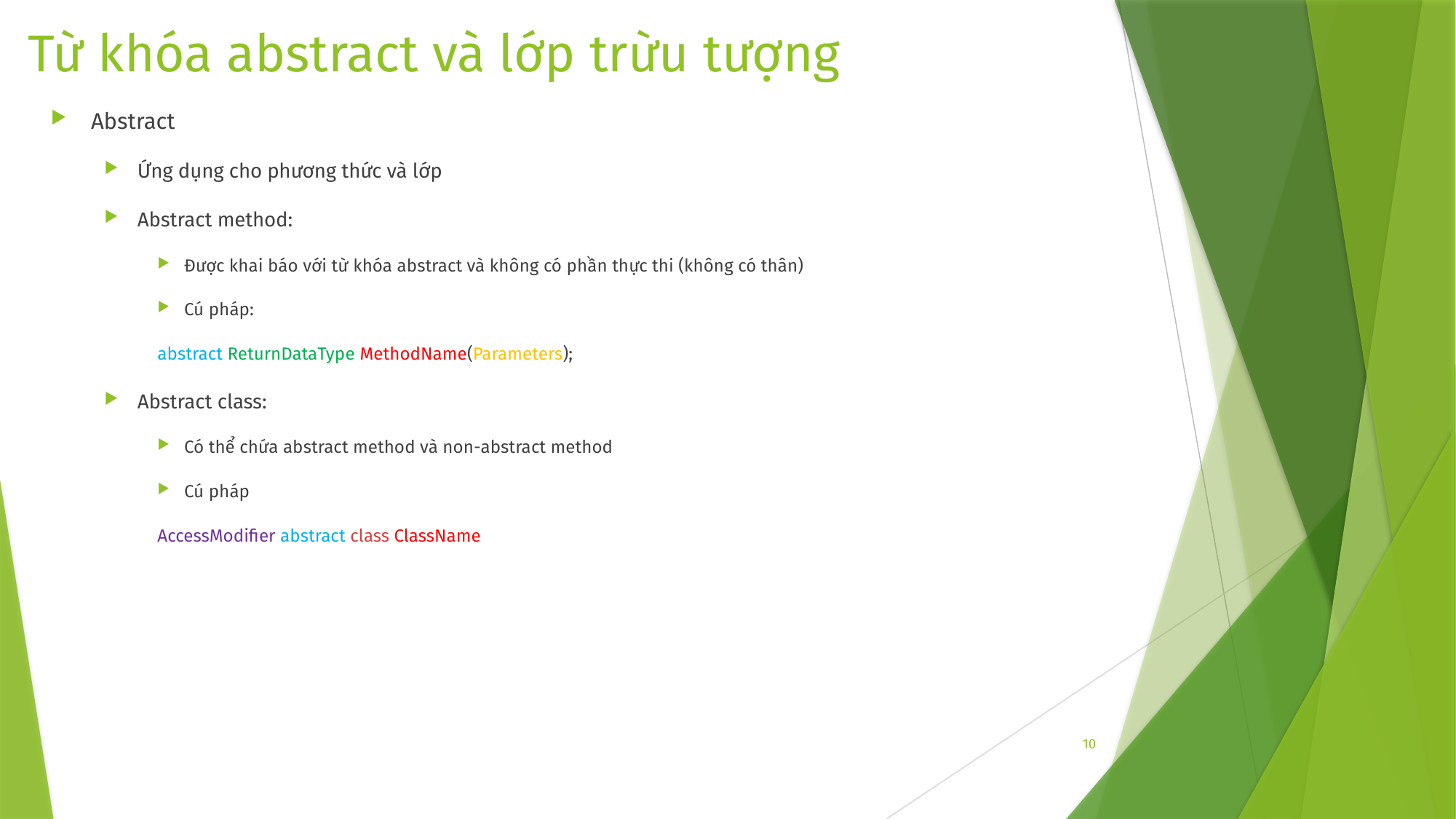

# Từ khóa abstract và lớp trừu tượng
Abstract
Ứng dụng cho phương thức và lớp
Abstract method:
Được khai báo với từ khóa abstract và không có phần thực thi (không có thân)
Cú pháp:
	abstract ReturnDataType MethodName(Parameters);
Abstract class:
Có thể chứa abstract method và non-abstract method
Cú pháp
	AccessModifier abstract class ClassName
10